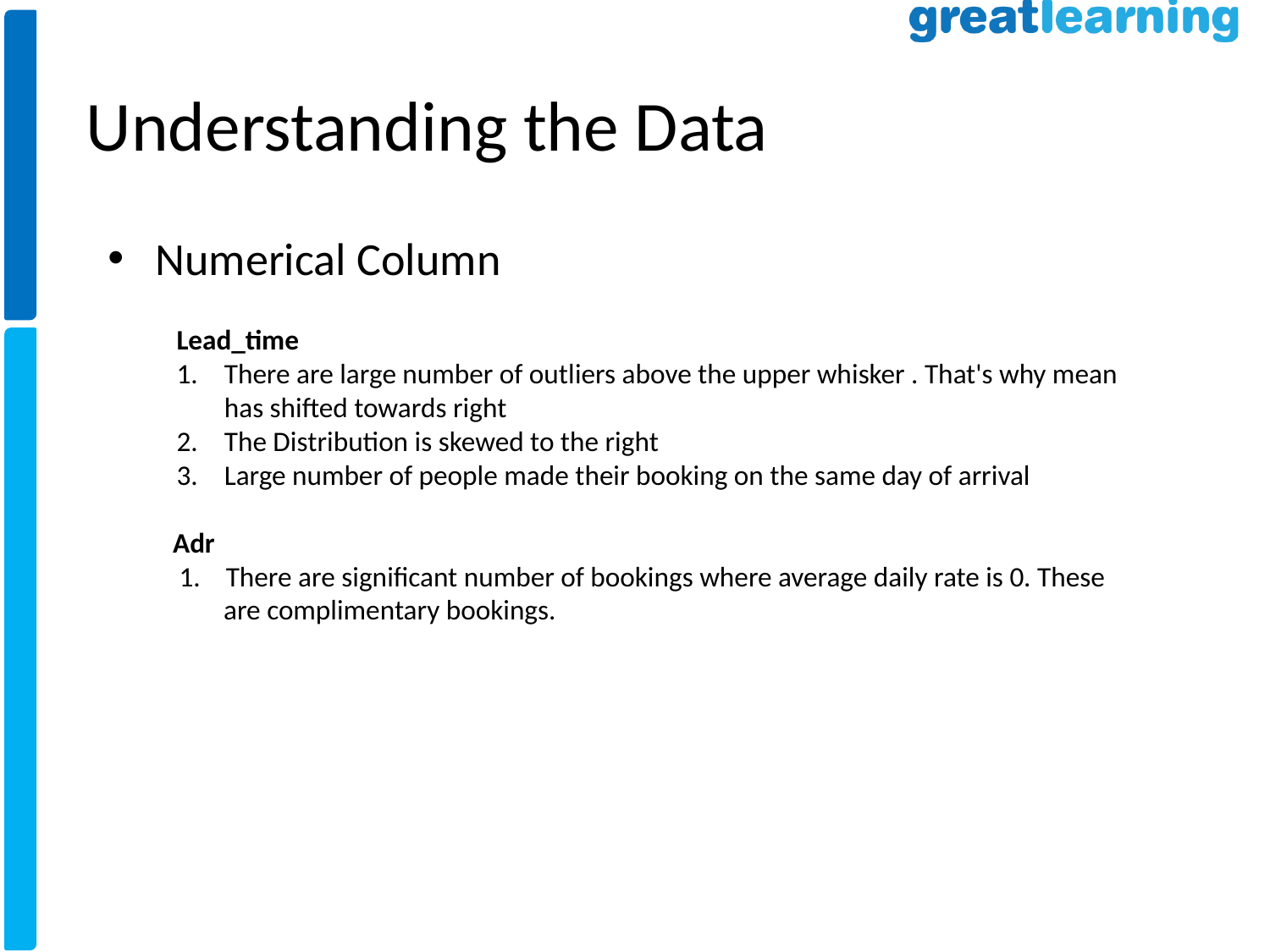

Understanding the Data
Numerical Column
Lead_time
There are large number of outliers above the upper whisker . That's why mean has shifted towards right
The Distribution is skewed to the right
Large number of people made their booking on the same day of arrival

Adr
 1.    There are significant number of bookings where average daily rate is 0. These
        are complimentary bookings.